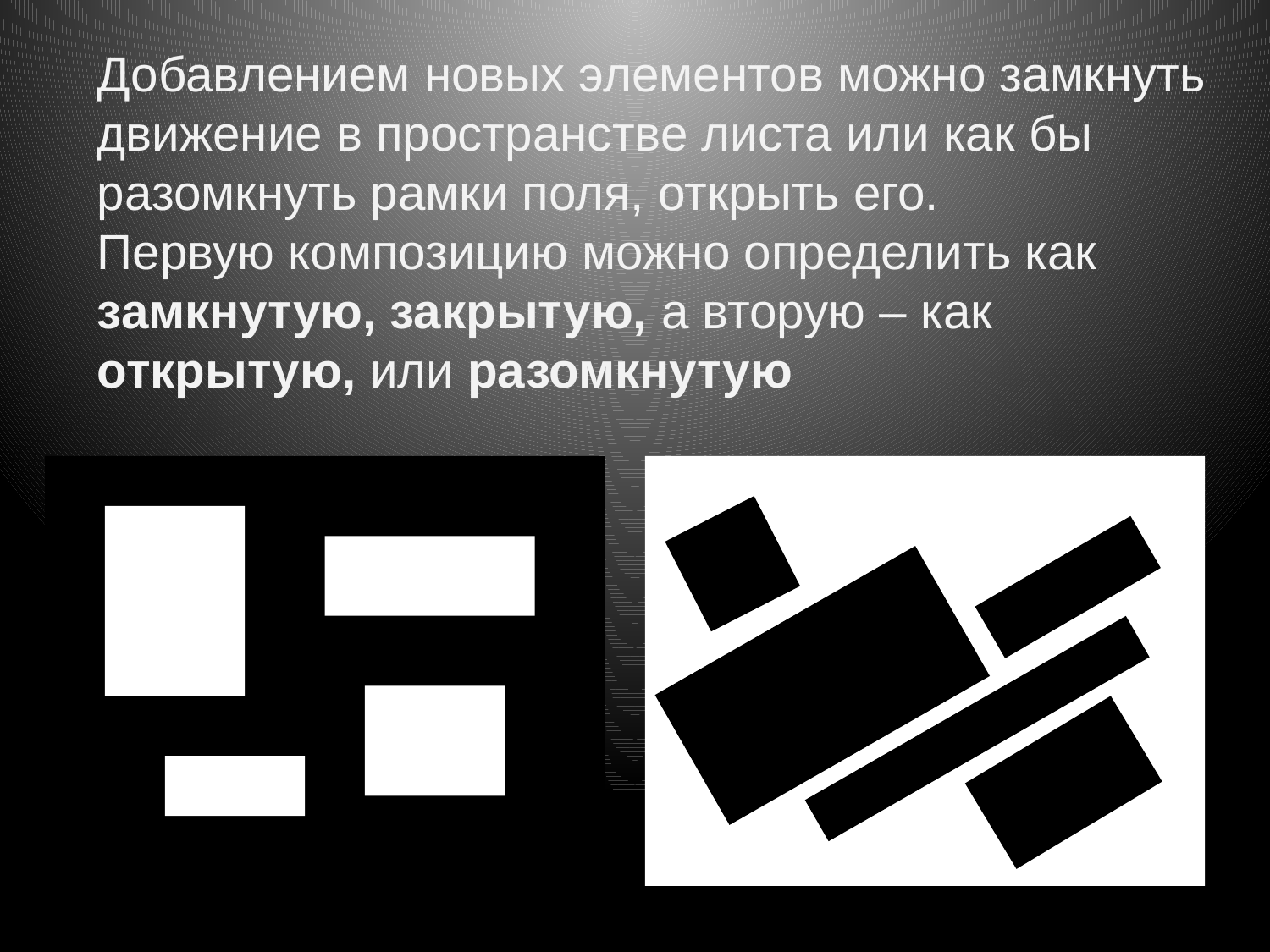

Добавлением новых элементов можно замкнуть движение в пространстве листа или как бы разомкнуть рамки поля, открыть его.
Первую композицию можно определить как замкнутую, закрытую, а вторую – как открытую, или разомкнутую